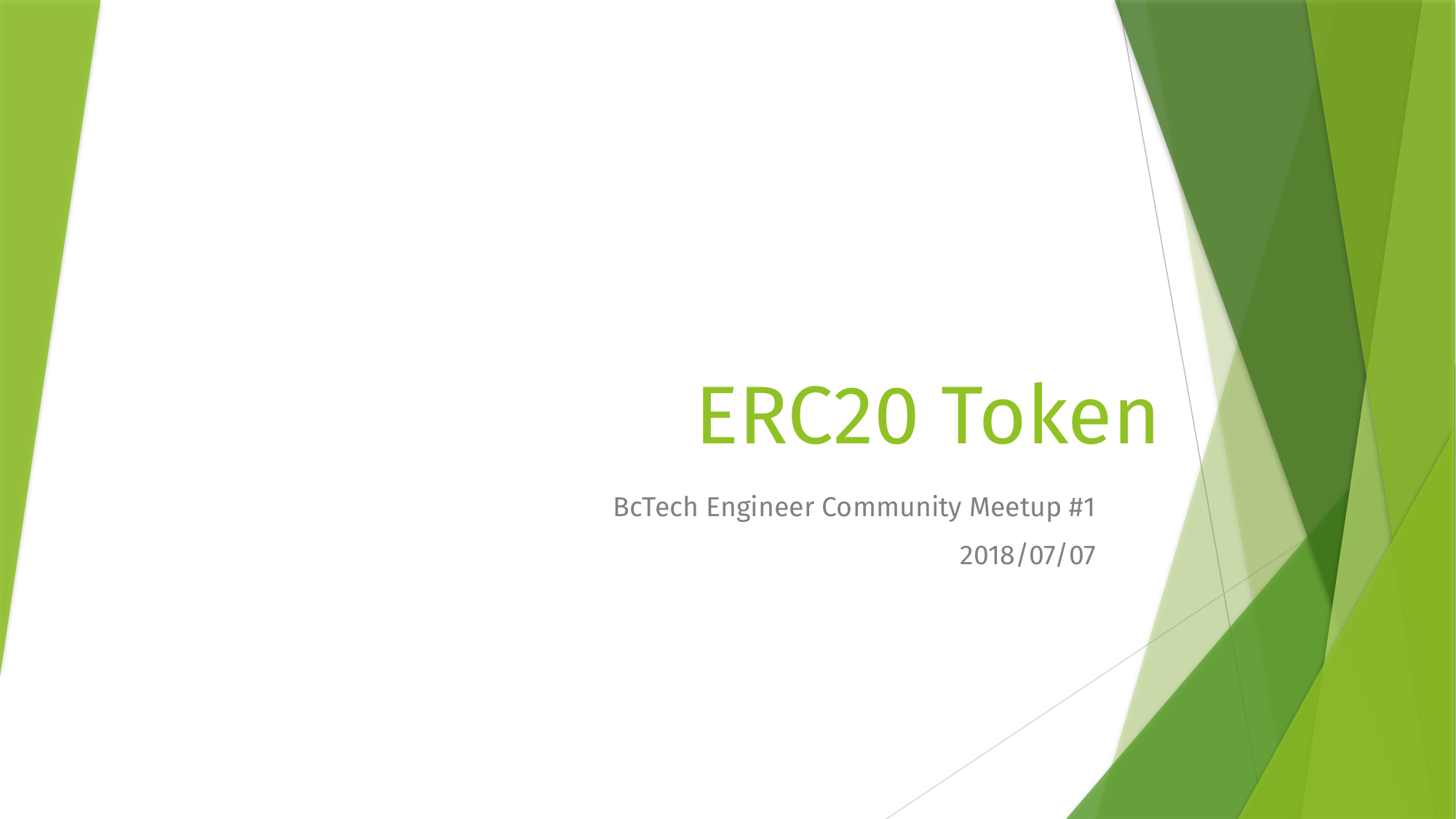

# ERC20 Token
BcTech Engineer Community Meetup #1
2018/07/07